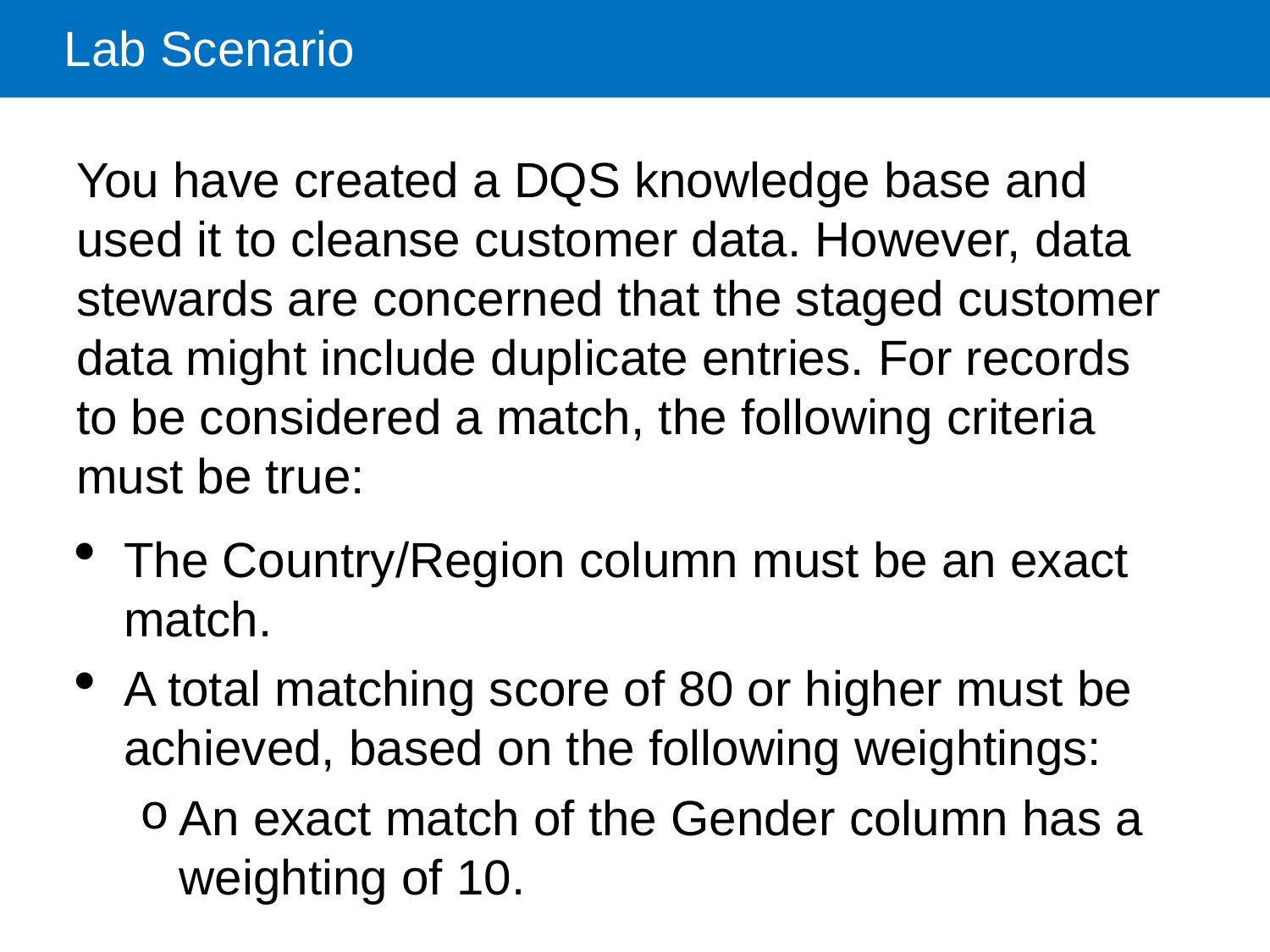

# Lab Scenario
You have created a DQS knowledge base and used it to cleanse customer data. However, data stewards are concerned that the staged customer data might include duplicate entries. For records to be considered a match, the following criteria must be true:
The Country/Region column must be an exact match.
A total matching score of 80 or higher must be achieved, based on the following weightings:
An exact match of the Gender column has a weighting of 10.